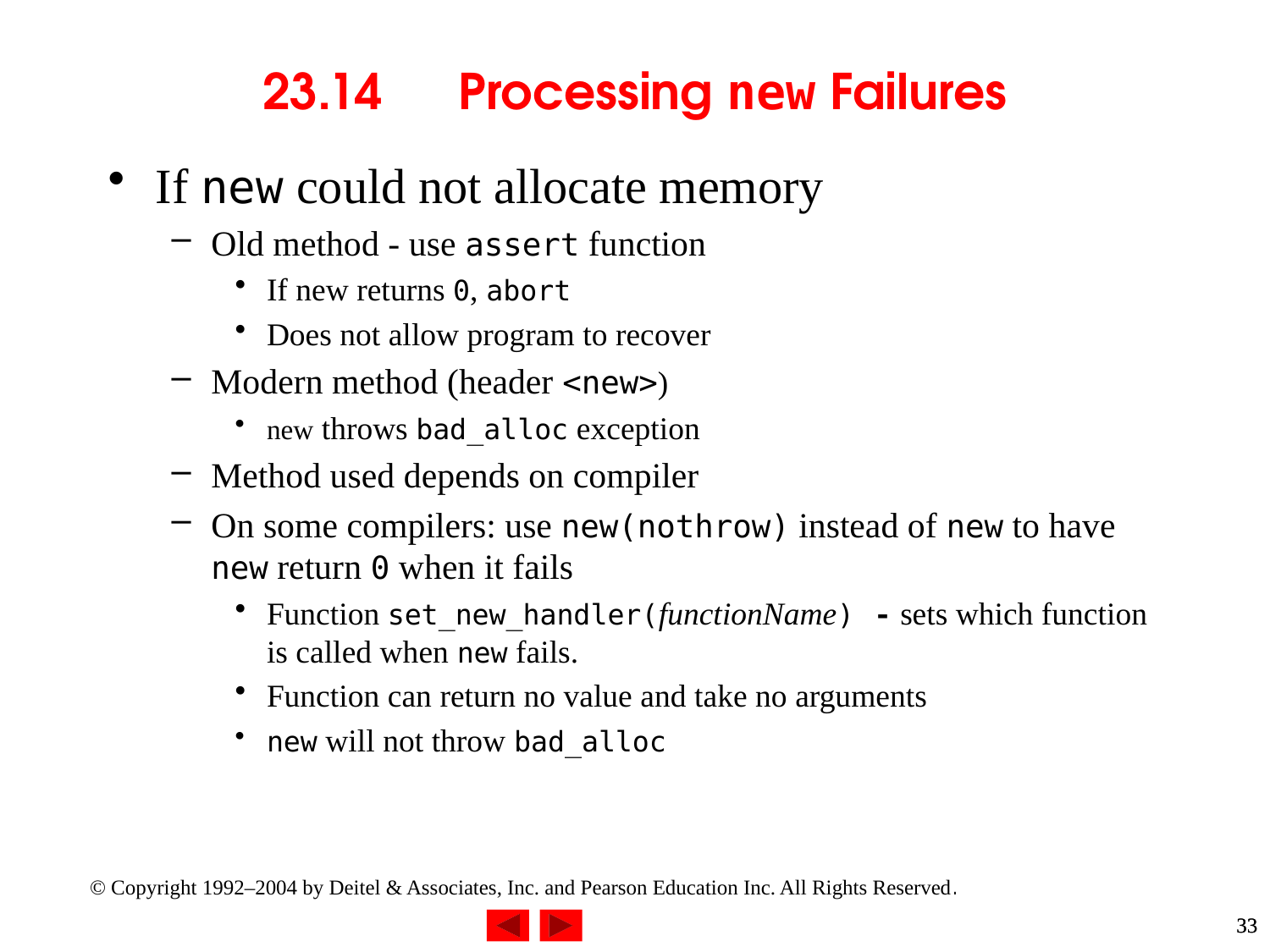

# 23.14	     Processing new Failures
If new could not allocate memory
Old method - use assert function
If new returns 0, abort
Does not allow program to recover
Modern method (header <new>)
new throws bad_alloc exception
Method used depends on compiler
On some compilers: use new(nothrow) instead of new to have new return 0 when it fails
Function set_new_handler(functionName) - sets which function is called when new fails.
Function can return no value and take no arguments
new will not throw bad_alloc